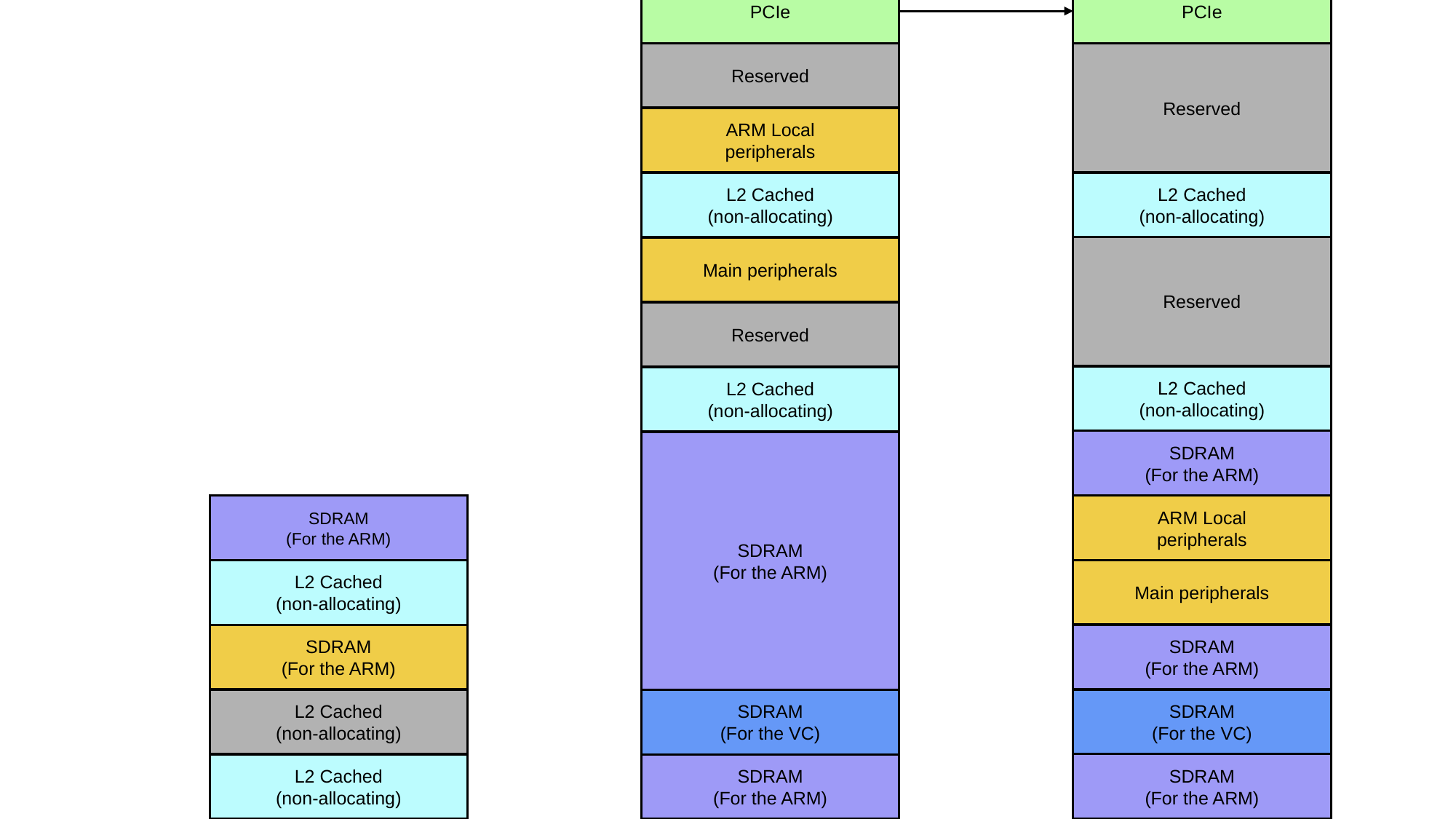

PCIe
PCIe
Reserved
Reserved
ARM Local
peripherals
L2 Cached
(non-allocating)
L2 Cached
(non-allocating)
Reserved
Main peripherals
Reserved
L2 Cached
(non-allocating)
L2 Cached
(non-allocating)
SDRAM
(For the ARM)
SDRAM
(For the ARM)
ARM Local
peripherals
SDRAM
(For the ARM)
Main peripherals
L2 Cached
(non-allocating)
SDRAM
(For the ARM)
SDRAM
(For the ARM)
SDRAM
(For the VC)
L2 Cached
(non-allocating)
SDRAM
(For the VC)
SDRAM
(For the ARM)
L2 Cached
(non-allocating)
SDRAM
(For the ARM)